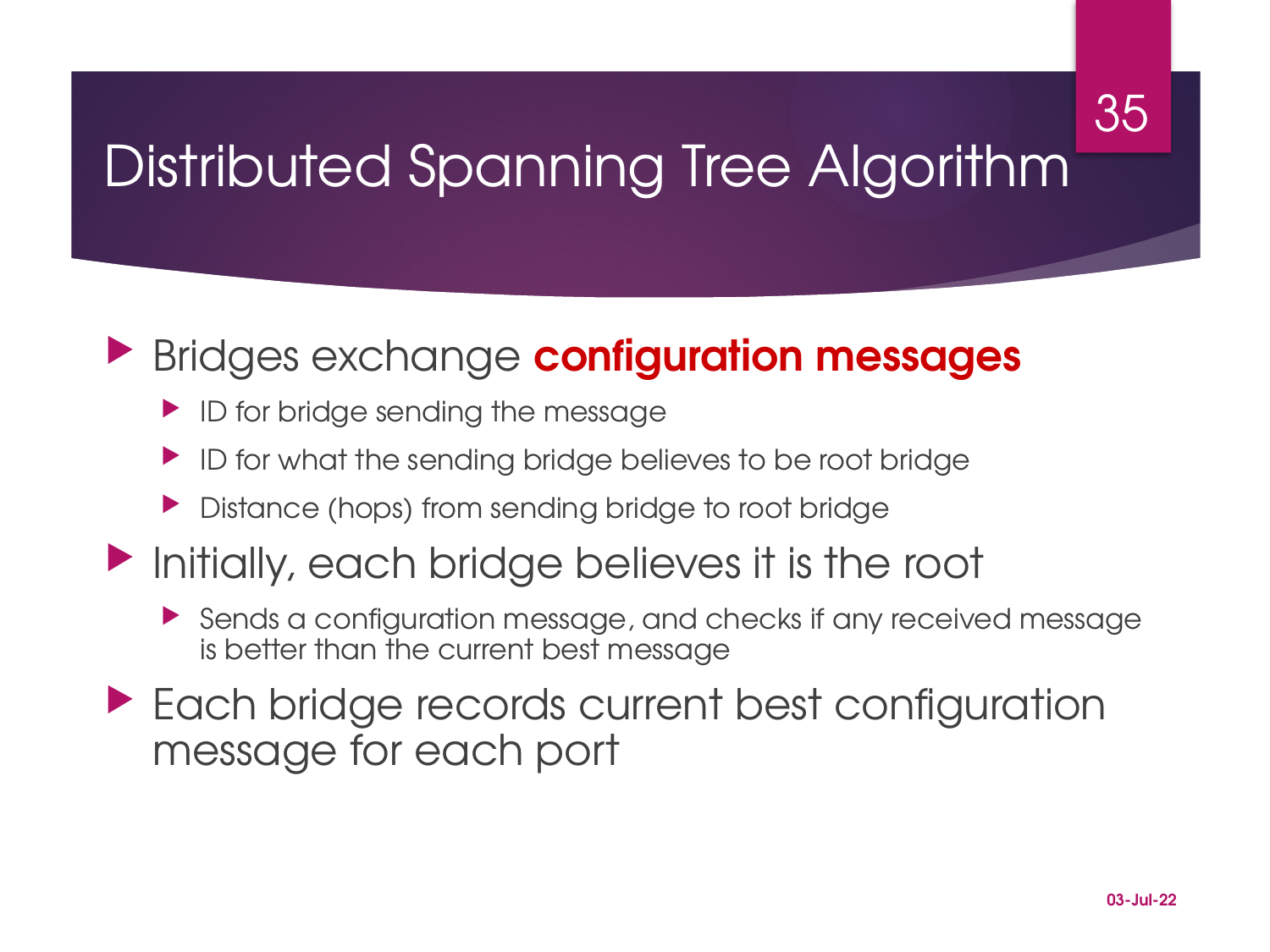

35
# Distributed Spanning Tree Algorithm
Bridges exchange configuration messages
ID for bridge sending the message
ID for what the sending bridge believes to be root bridge
Distance (hops) from sending bridge to root bridge
Initially, each bridge believes it is the root
Sends a configuration message, and checks if any received message is better than the current best message
Each bridge records current best configuration message for each port
03-Jul-22